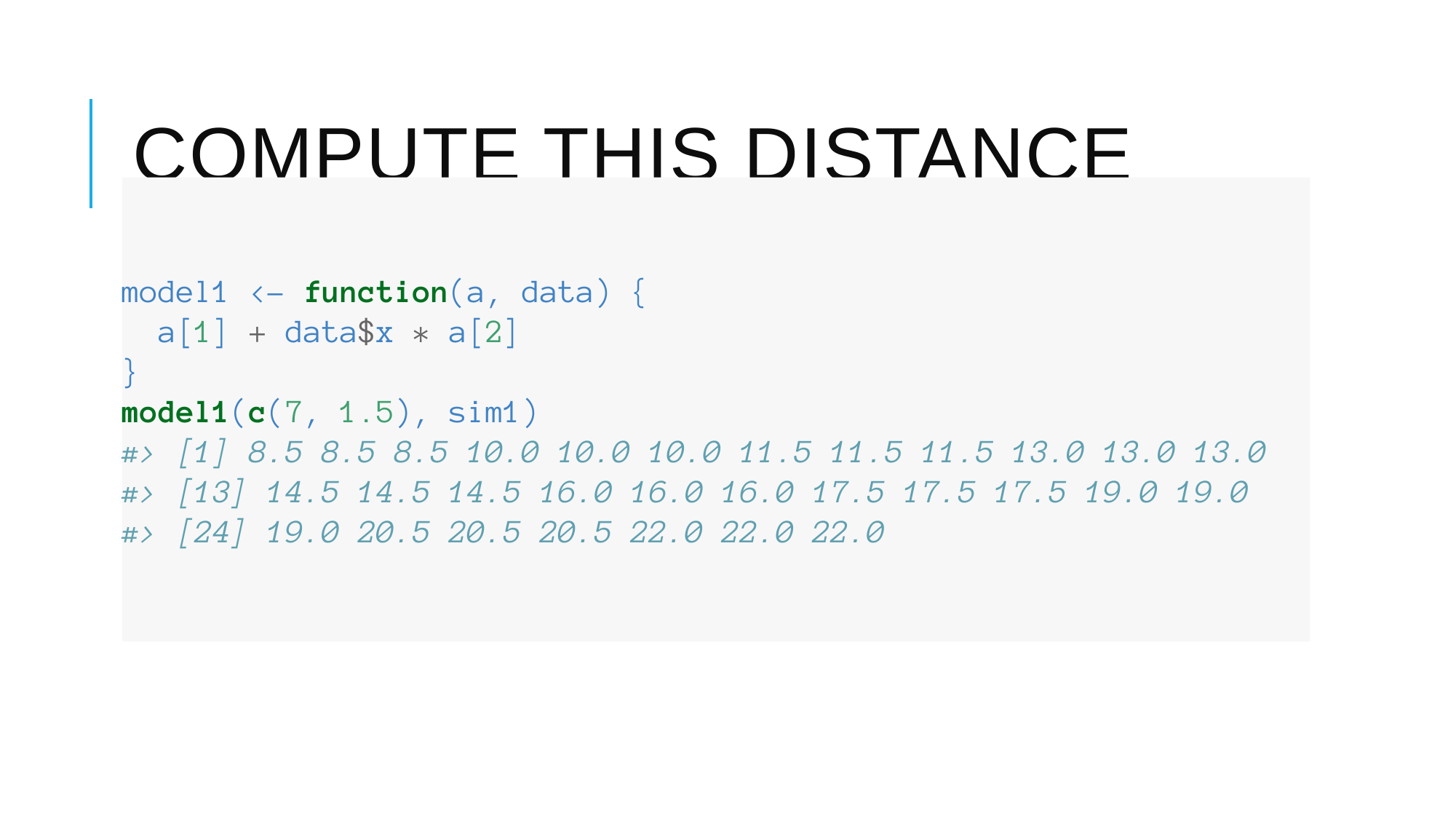

# compute this distance
model1 <- function(a, data) {
  a[1] + data$x * a[2]
}
model1(c(7, 1.5), sim1)
#> [1] 8.5 8.5 8.5 10.0 10.0 10.0 11.5 11.5 11.5 13.0 13.0 13.0
#> [13] 14.5 14.5 14.5 16.0 16.0 16.0 17.5 17.5 17.5 19.0 19.0
#> [24] 19.0 20.5 20.5 20.5 22.0 22.0 22.0